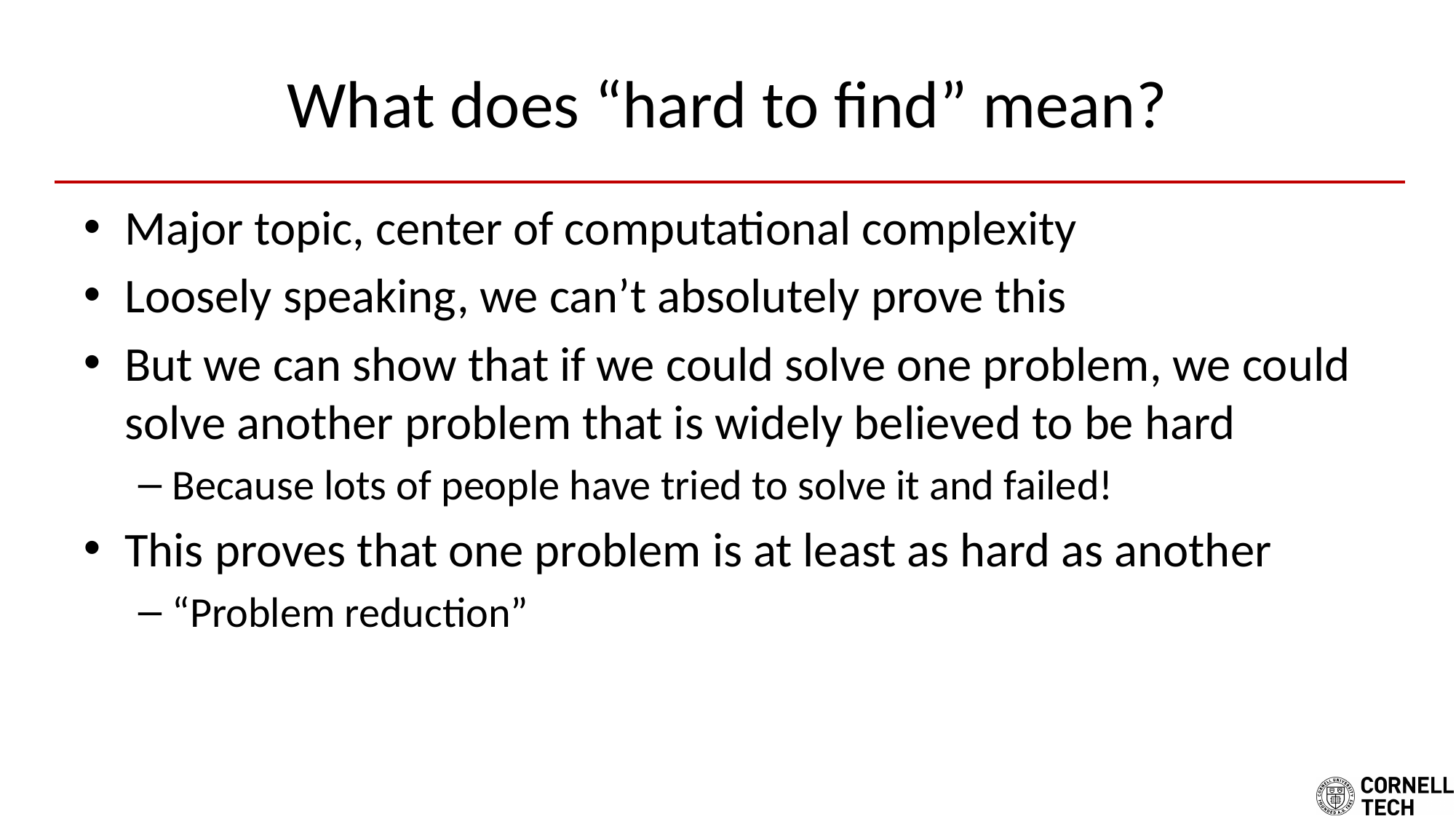

# What does “hard to find” mean?
Major topic, center of computational complexity
Loosely speaking, we can’t absolutely prove this
But we can show that if we could solve one problem, we could solve another problem that is widely believed to be hard
Because lots of people have tried to solve it and failed!
This proves that one problem is at least as hard as another
“Problem reduction”